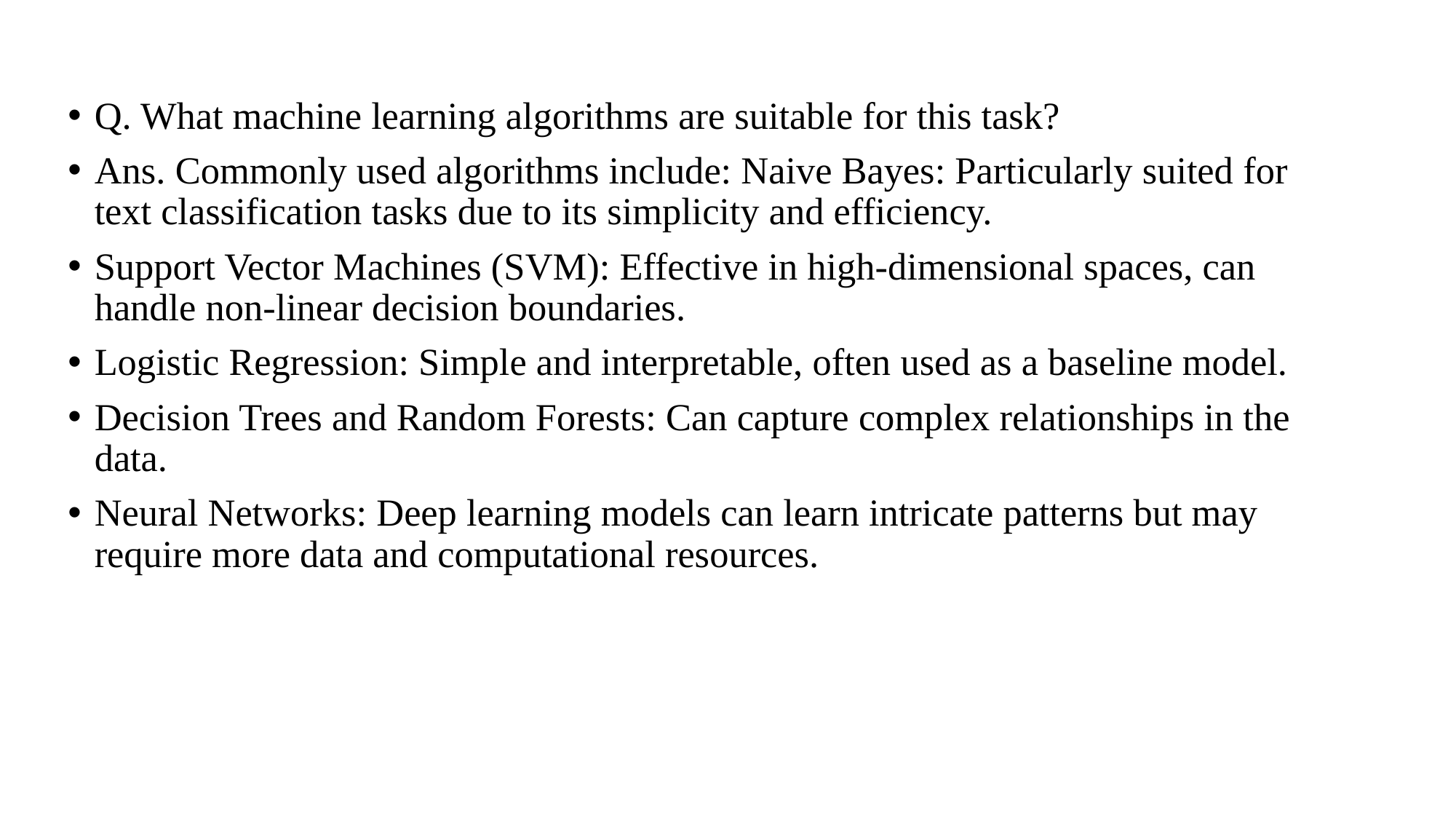

Q. What machine learning algorithms are suitable for this task?
Ans. Commonly used algorithms include: Naive Bayes: Particularly suited for text classification tasks due to its simplicity and efficiency.
Support Vector Machines (SVM): Effective in high-dimensional spaces, can handle non-linear decision boundaries.
Logistic Regression: Simple and interpretable, often used as a baseline model.
Decision Trees and Random Forests: Can capture complex relationships in the data.
Neural Networks: Deep learning models can learn intricate patterns but may require more data and computational resources.